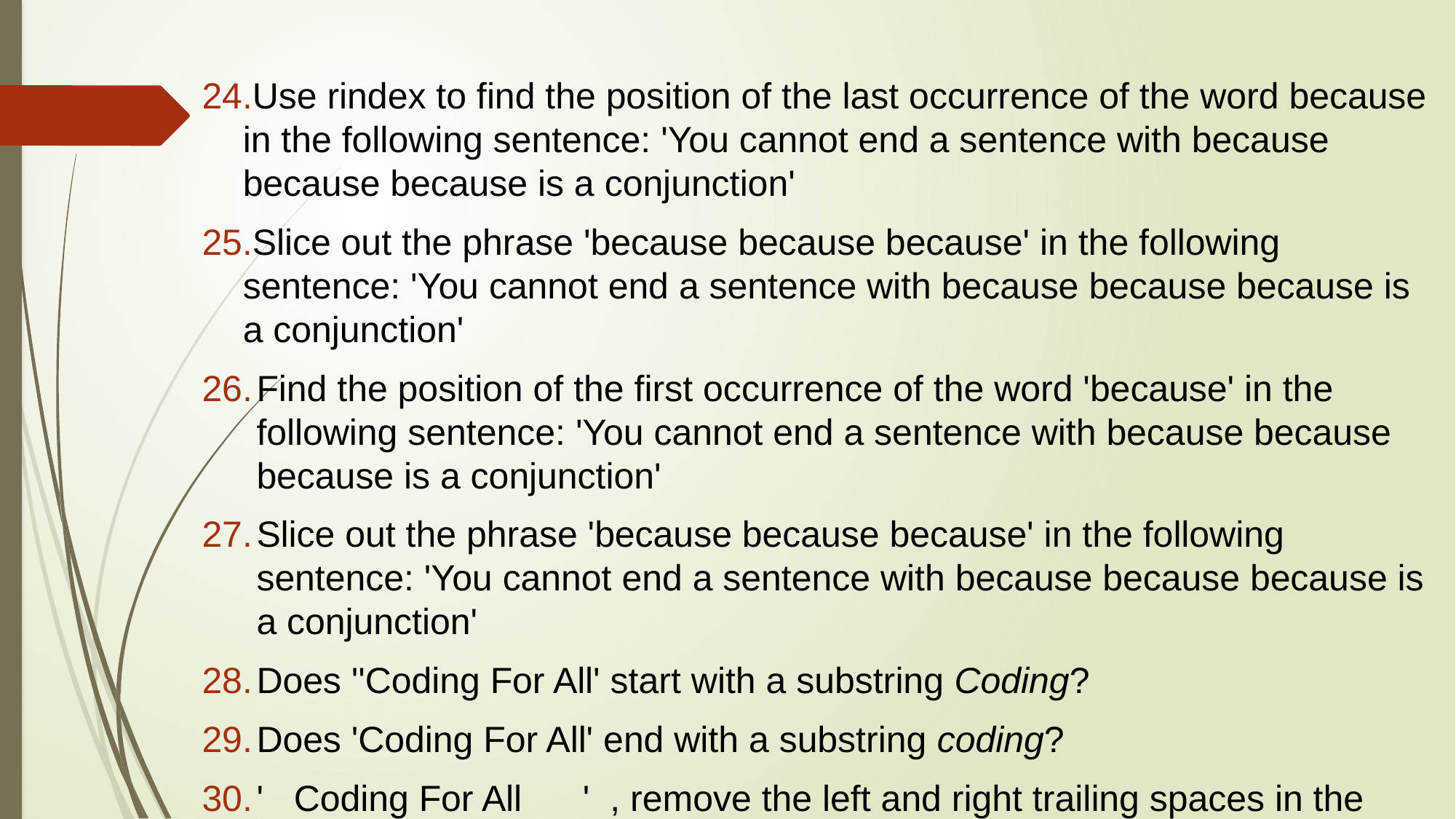

Use rindex to find the position of the last occurrence of the word because in the following sentence: 'You cannot end a sentence with because because because is a conjunction'
Slice out the phrase 'because because because' in the following sentence: 'You cannot end a sentence with because because because is a conjunction'
Find the position of the first occurrence of the word 'because' in the following sentence: 'You cannot end a sentence with because because because is a conjunction'
Slice out the phrase 'because because because' in the following sentence: 'You cannot end a sentence with because because because is a conjunction'
Does ''Coding For All' start with a substring Coding?
Does 'Coding For All' end with a substring coding?
'   Coding For All      '  , remove the left and right trailing spaces in the given string.

#